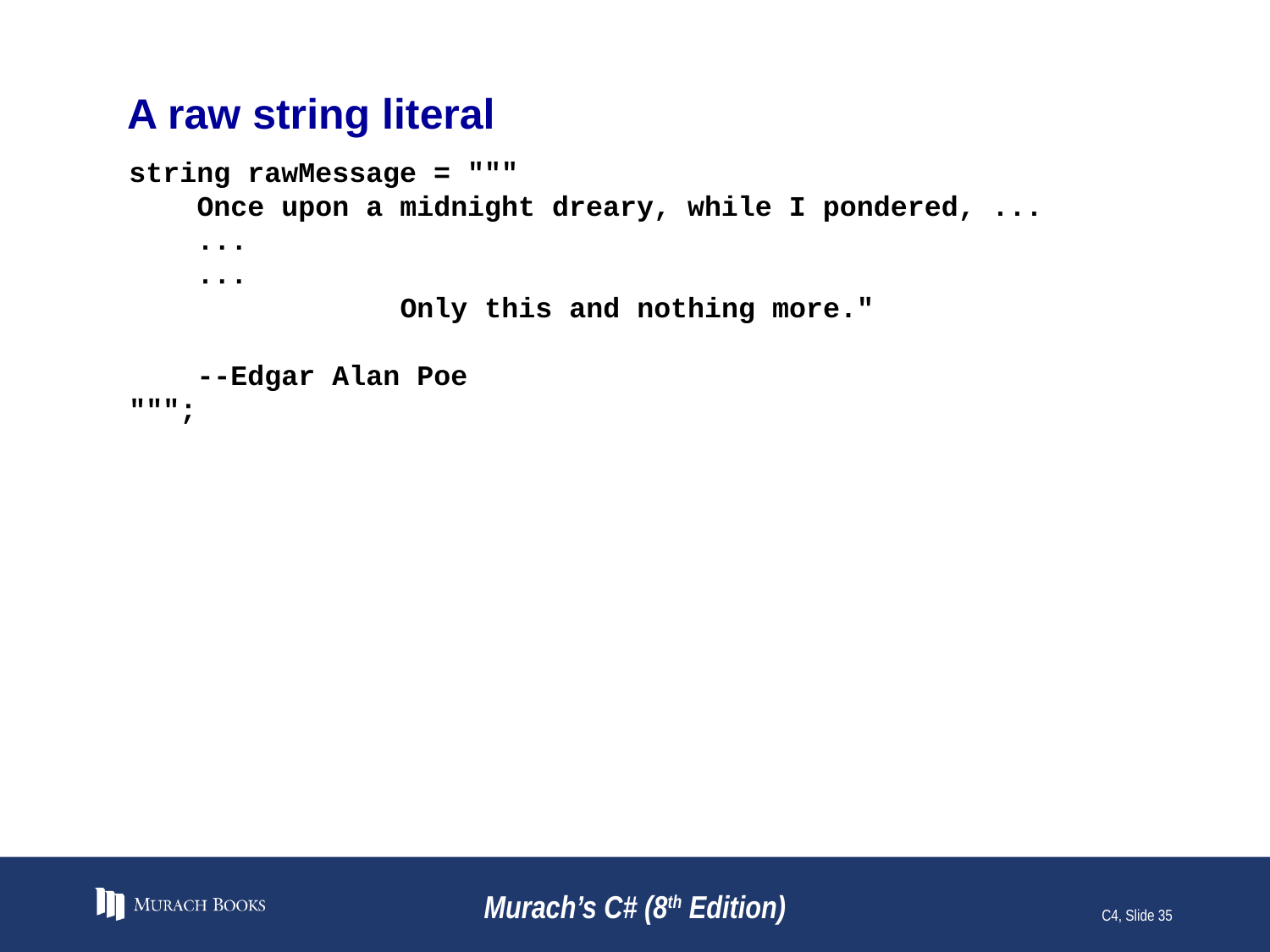

# A raw string literal
string rawMessage = """
    Once upon a midnight dreary, while I pondered, ...
    ...
    ...
                Only this and nothing more."

    --Edgar Alan Poe
""";

Murach’s C# (8th Edition)

C4, Slide 35